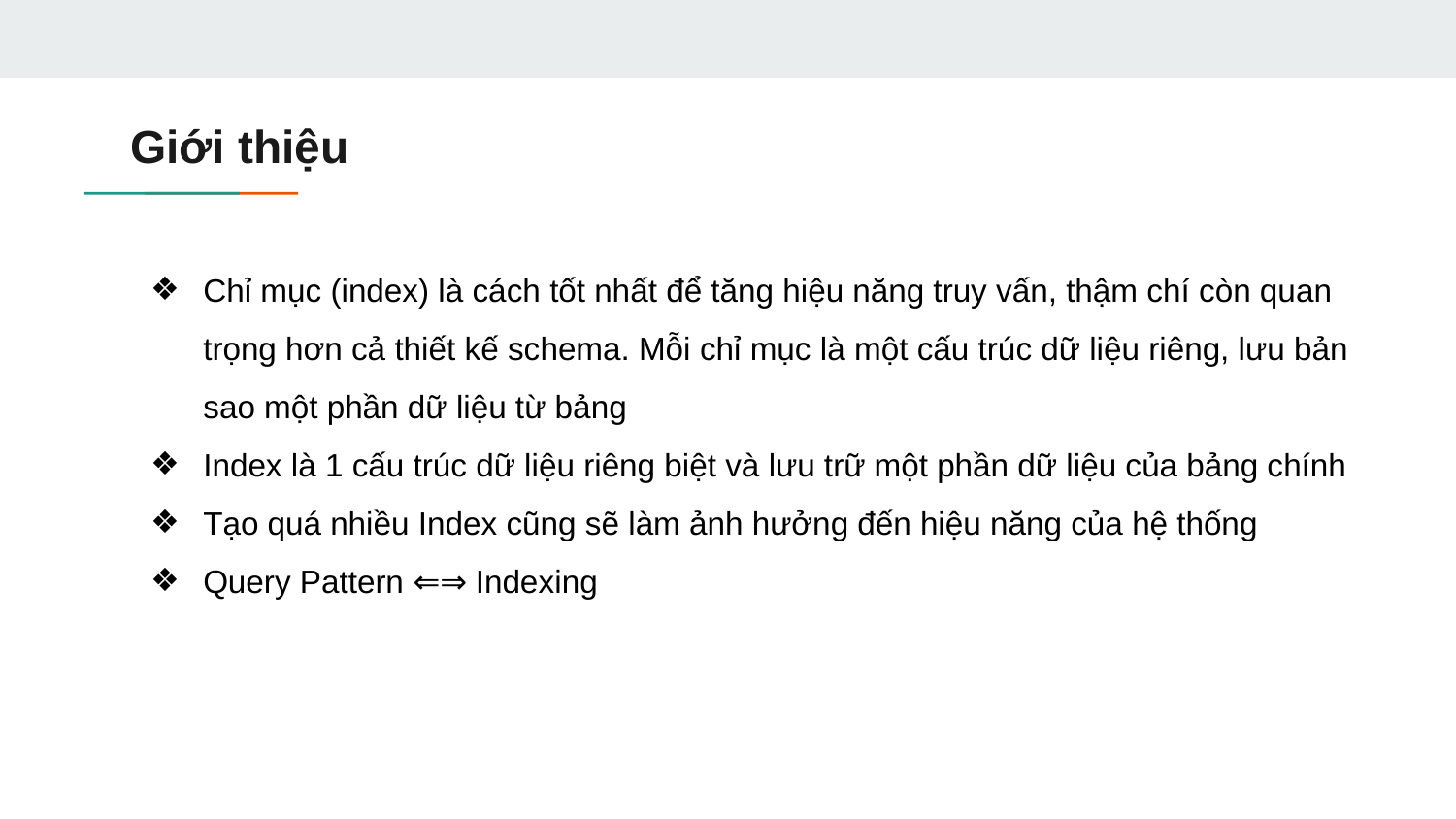

# Giới thiệu
Chỉ mục (index) là cách tốt nhất để tăng hiệu năng truy vấn, thậm chí còn quan trọng hơn cả thiết kế schema. Mỗi chỉ mục là một cấu trúc dữ liệu riêng, lưu bản sao một phần dữ liệu từ bảng
Index là 1 cấu trúc dữ liệu riêng biệt và lưu trữ một phần dữ liệu của bảng chính
Tạo quá nhiều Index cũng sẽ làm ảnh hưởng đến hiệu năng của hệ thống
Query Pattern ⇐⇒ Indexing